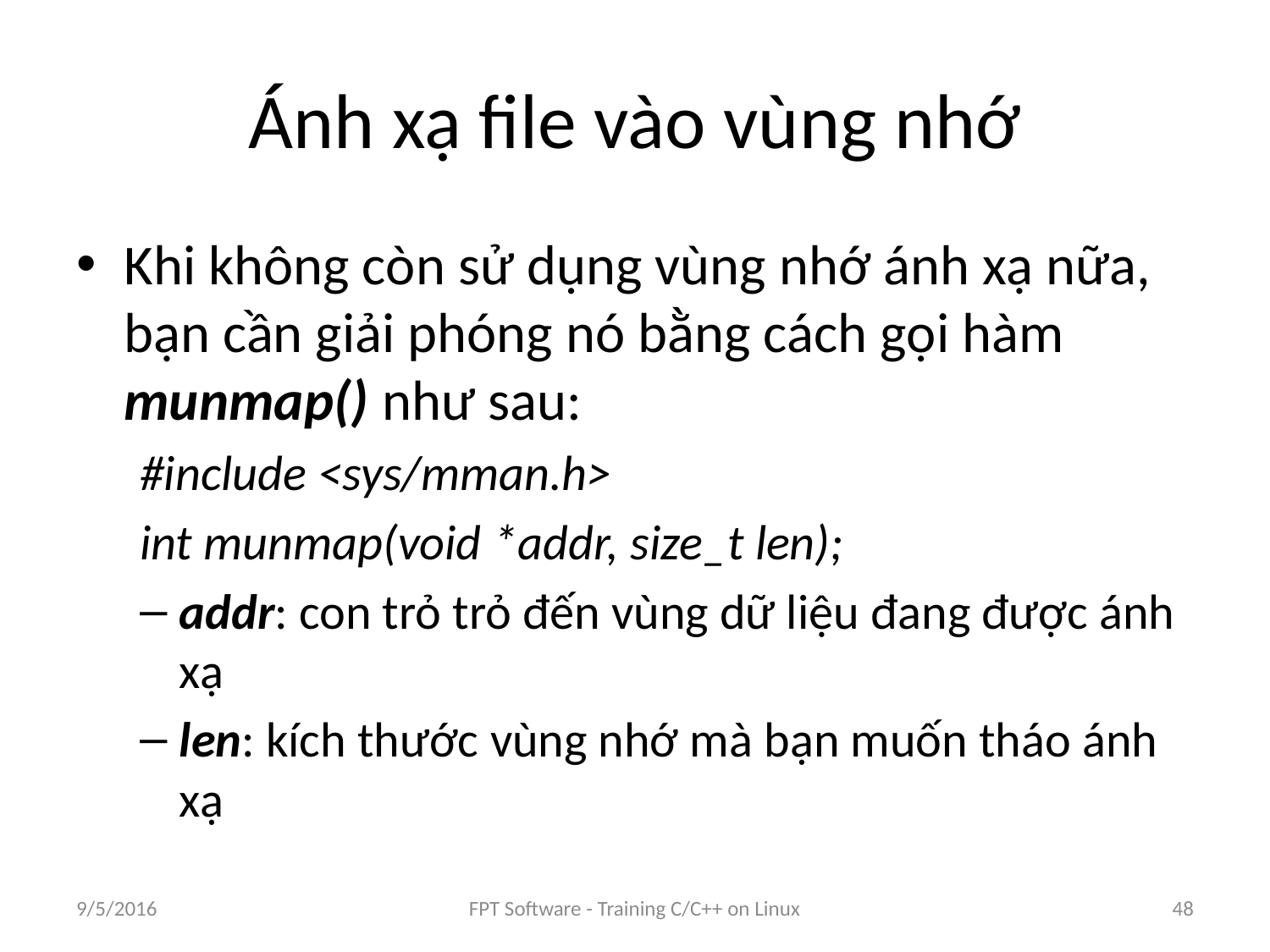

# Ánh xạ file vào vùng nhớ
Khi không còn sử dụng vùng nhớ ánh xạ nữa, bạn cần giải phóng nó bằng cách gọi hàm munmap() như sau:
#include <sys/mman.h>
int munmap(void *addr, size_t len);
addr: con trỏ trỏ đến vùng dữ liệu đang được ánh xạ
len: kích thước vùng nhớ mà bạn muốn tháo ánh xạ

9/5/2016
FPT Software - Training C/C++ on Linux
48